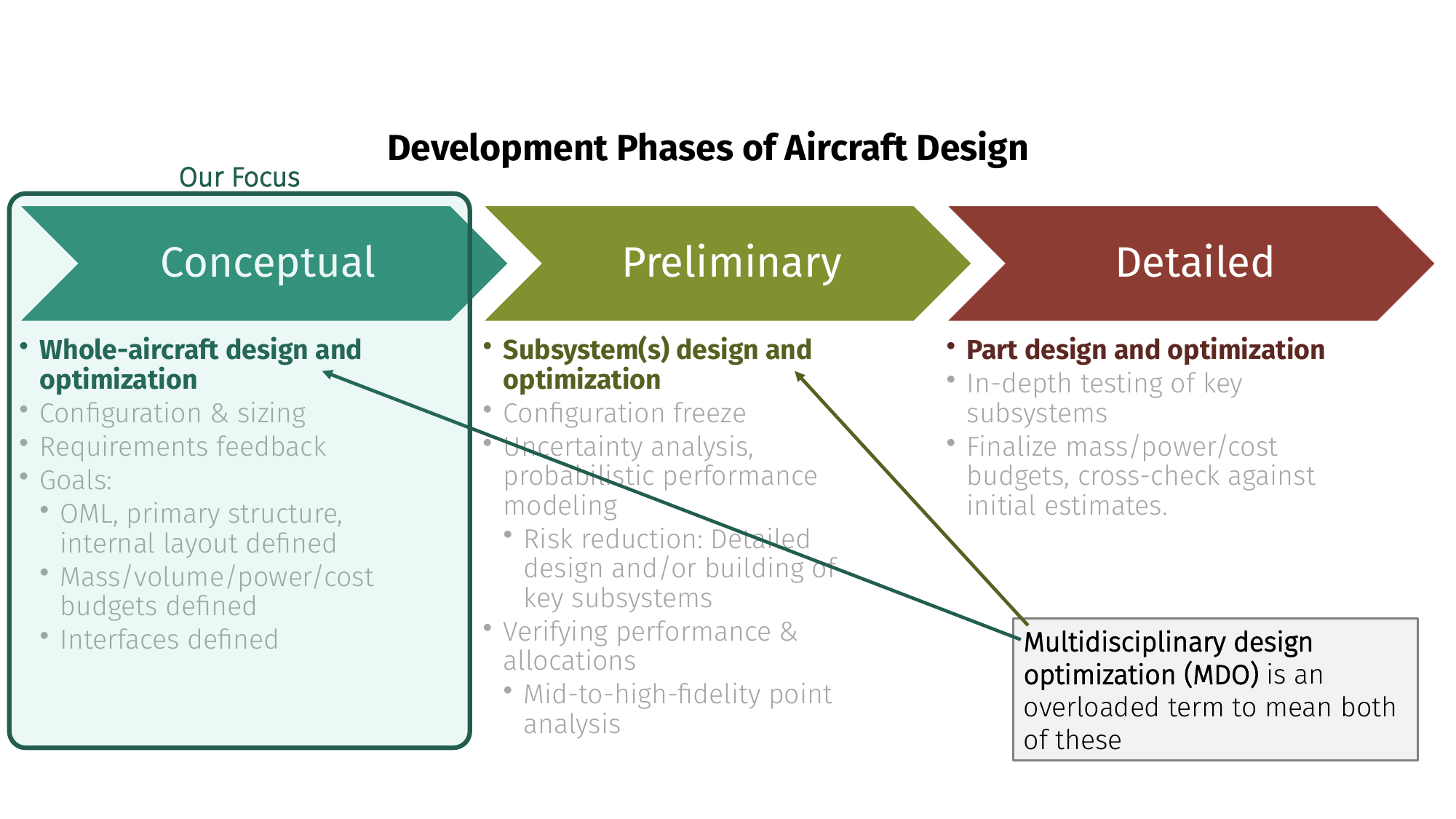

Development Phases of Aircraft Design
Our Focus

Conceptual
Whole-aircraft design and optimization
Configuration & sizing
Requirements feedback
Goals:
OML, primary structure, internal layout defined
Mass/volume/power/cost budgets defined
Interfaces defined
Preliminary
Subsystem(s) design and optimization
Configuration freeze
Uncertainty analysis, probabilistic performance modeling
Risk reduction: Detailed design and/or building of key subsystems
Verifying performance & allocations
Mid-to-high-fidelity point analysis
Detailed
Part design and optimization
In-depth testing of key subsystems
Finalize mass/power/cost budgets, cross-check against initial estimates.

Multidisciplinary design optimization (MDO) is an overloaded term to mean both of these